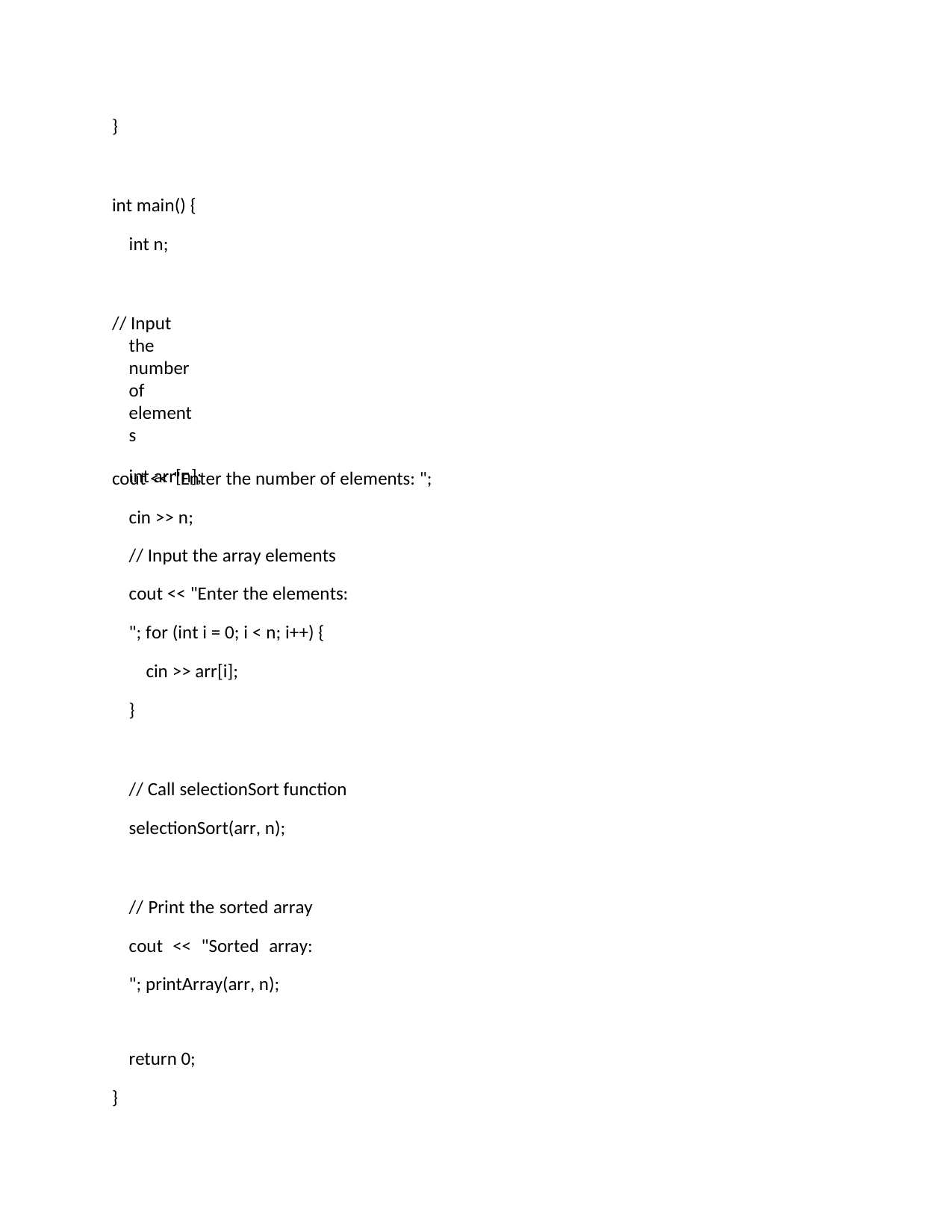

}

int main() { int n;

// Input the number of elements
cout << "Enter the number of elements: "; cin >> n;
int arr[n];

// Input the array elements cout << "Enter the elements: "; for (int i = 0; i < n; i++) {
cin >> arr[i];
}

// Call selectionSort function selectionSort(arr, n);

// Print the sorted array cout << "Sorted array: "; printArray(arr, n);
return 0;
}